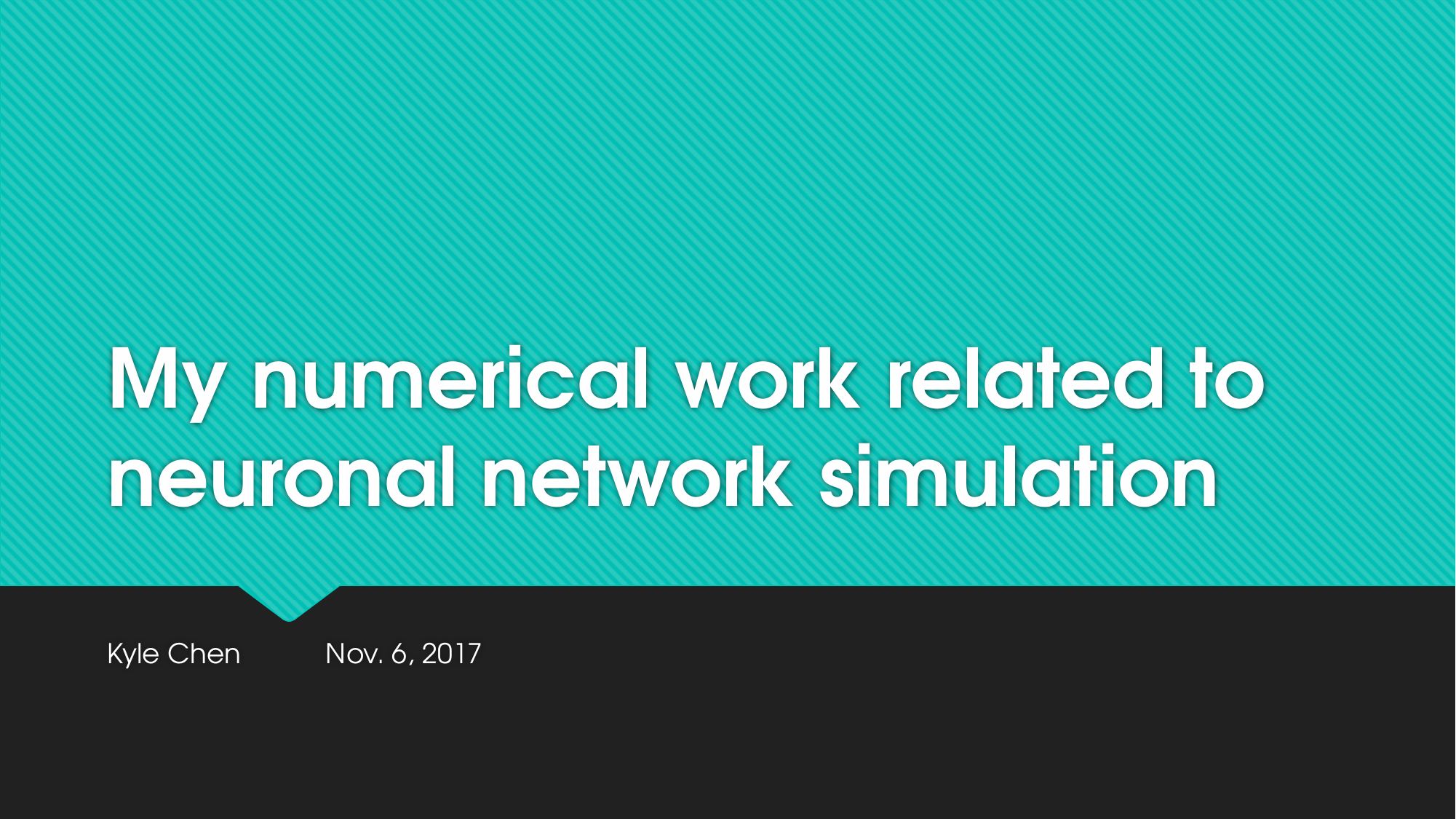

# My numerical work related to neuronal network simulation
Kyle Chen	Nov. 6, 2017